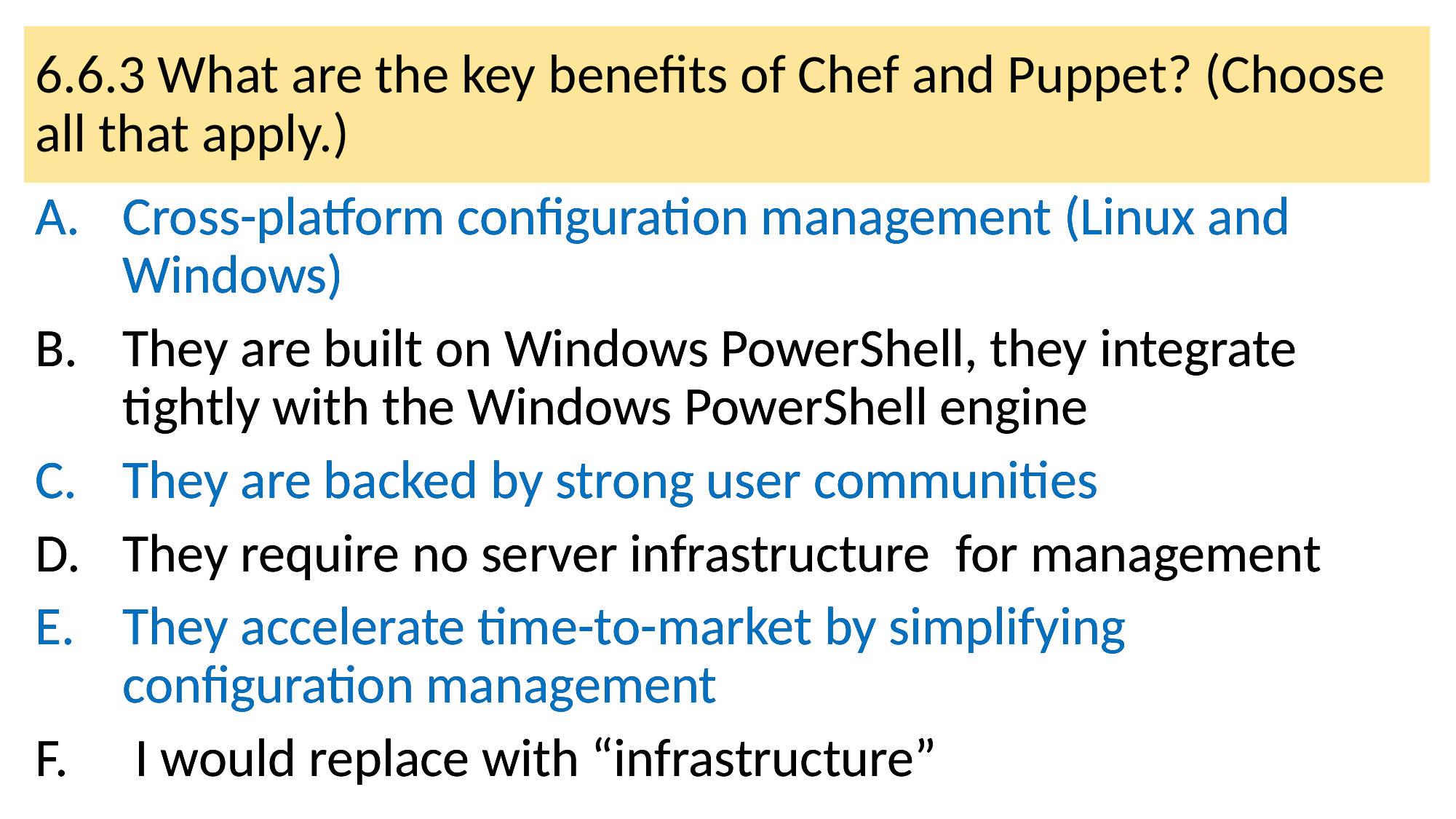

# 6.6.3 What are the key benefits of Chef and Puppet? (Choose all that apply.)
Cross-platform configuration management (Linux and Windows)
They are built on Windows PowerShell, they integrate tightly with the Windows PowerShell engine
They are backed by strong user communities
They require no server infrastructure  for management
They accelerate time-to-market by simplifying configuration management
 I would replace with “infrastructure”

Cross-platform configuration management (Linux and Windows)
They are built on Windows PowerShell, they integrate tightly with the Windows PowerShell engine
They are backed by strong user communities
They require no server infrastructure  for management
They accelerate time-to-market by simplifying configuration management
 I would replace with “infrastructure”